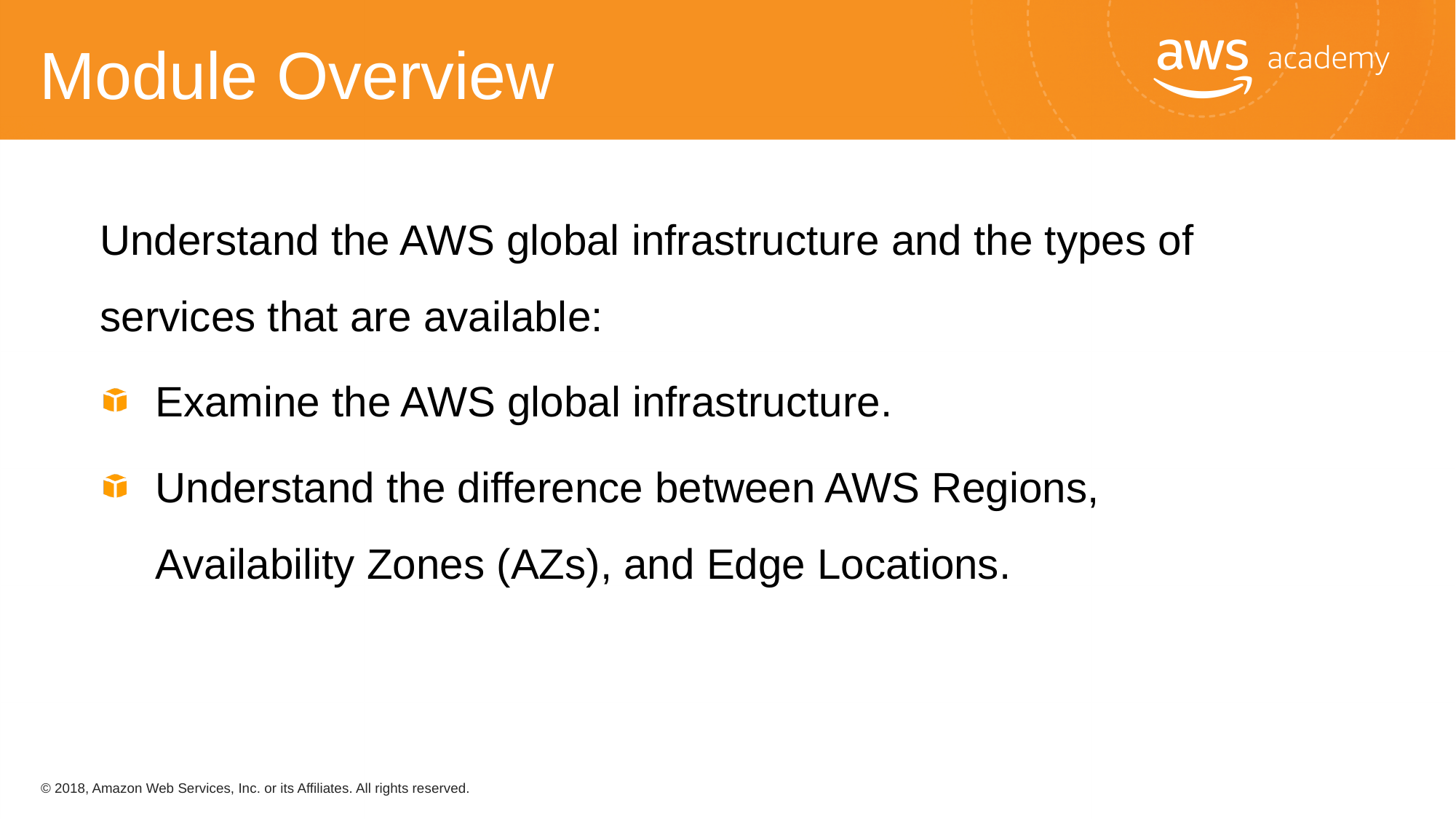

# Module Overview
Understand the AWS global infrastructure and the types of services that are available:
Examine the AWS global infrastructure.
Understand the difference between AWS Regions, Availability Zones (AZs), and Edge Locations.